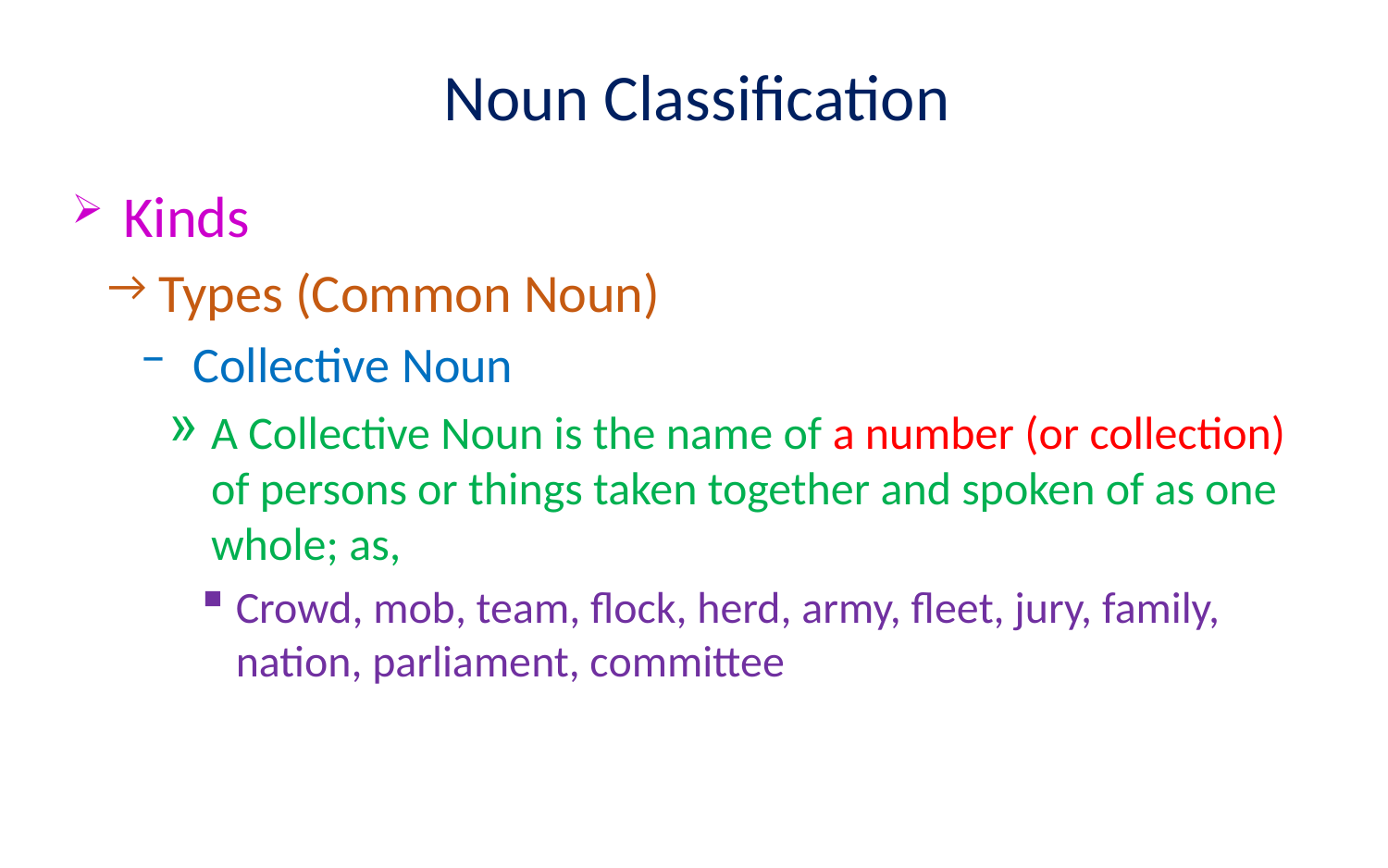

# Noun Classification
Kinds
Types (Common Noun)
Collective Noun
A Collective Noun is the name of a number (or collection) of persons or things taken together and spoken of as one whole; as,
Crowd, mob, team, flock, herd, army, fleet, jury, family, nation, parliament, committee